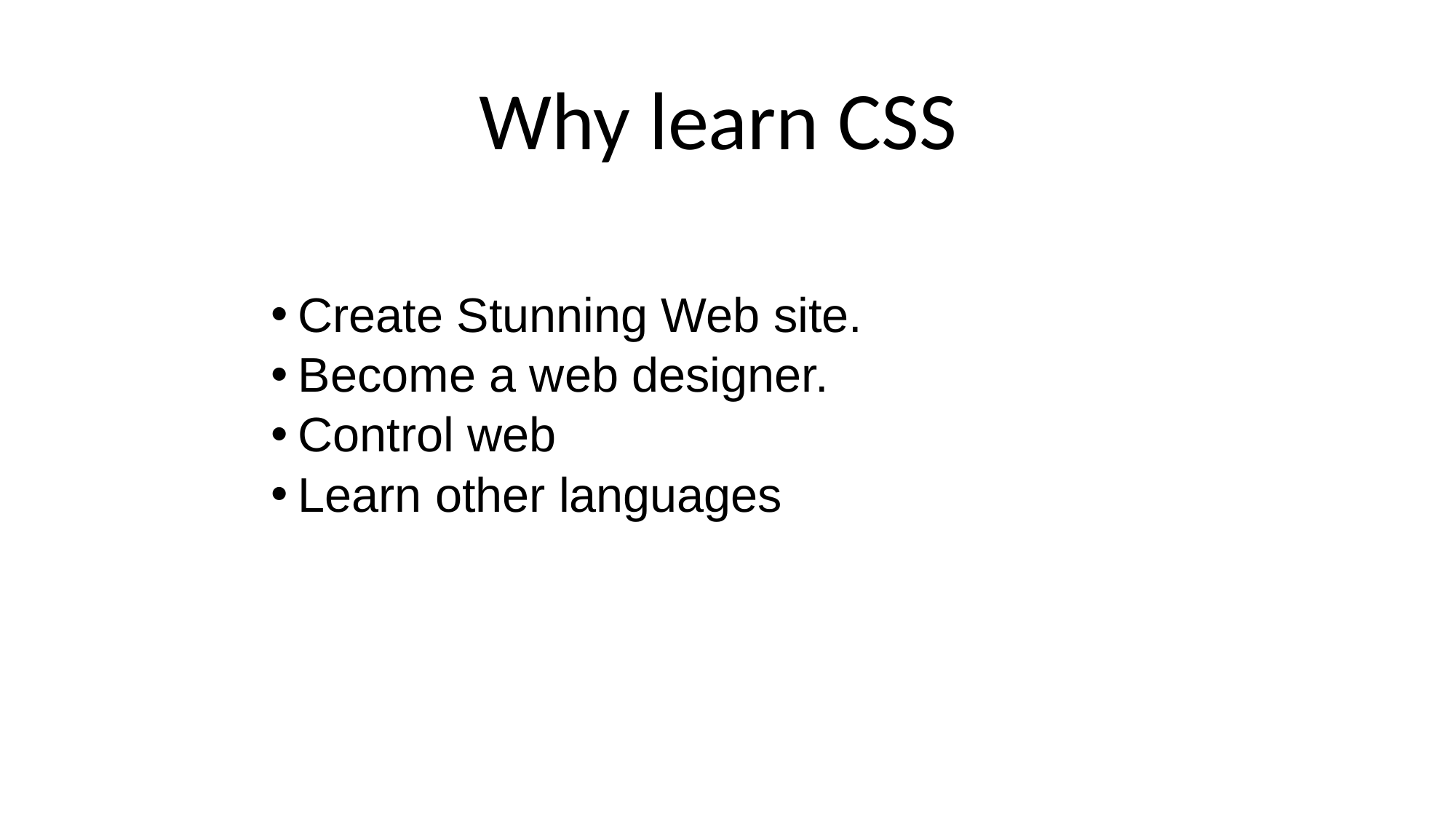

# Why learn CSS
Create Stunning Web site.
Become a web designer.
Control web
Learn other languages